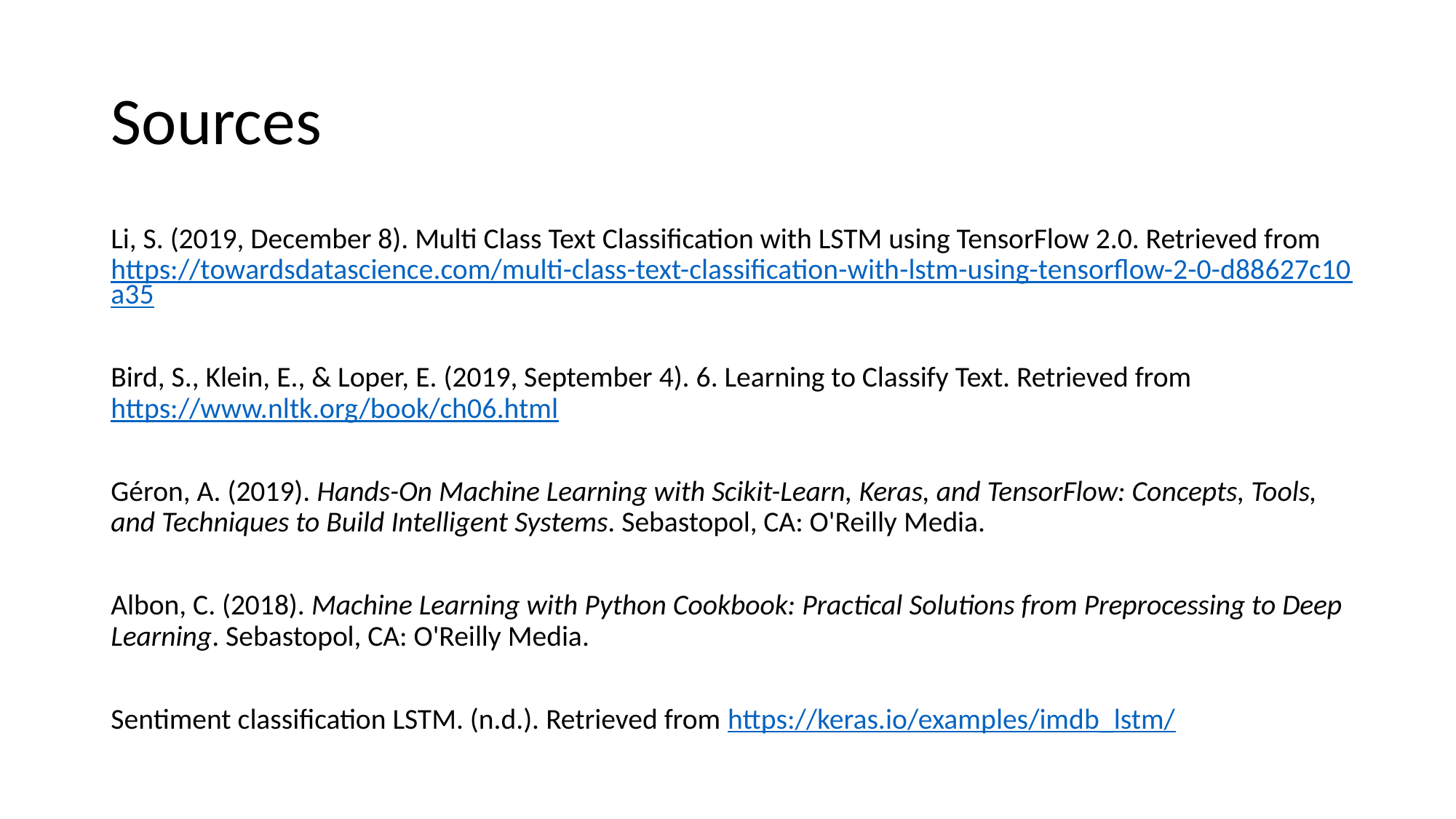

# Sources
Li, S. (2019, December 8). Multi Class Text Classification with LSTM using TensorFlow 2.0. Retrieved from https://towardsdatascience.com/multi-class-text-classification-with-lstm-using-tensorflow-2-0-d88627c10a35

Bird, S., Klein, E., & Loper, E. (2019, September 4). 6. Learning to Classify Text. Retrieved from https://www.nltk.org/book/ch06.html

Géron, A. (2019). Hands-On Machine Learning with Scikit-Learn, Keras, and TensorFlow: Concepts, Tools, and Techniques to Build Intelligent Systems. Sebastopol, CA: O'Reilly Media.

Albon, C. (2018). Machine Learning with Python Cookbook: Practical Solutions from Preprocessing to Deep Learning. Sebastopol, CA: O'Reilly Media.

Sentiment classification LSTM. (n.d.). Retrieved from https://keras.io/examples/imdb_lstm/